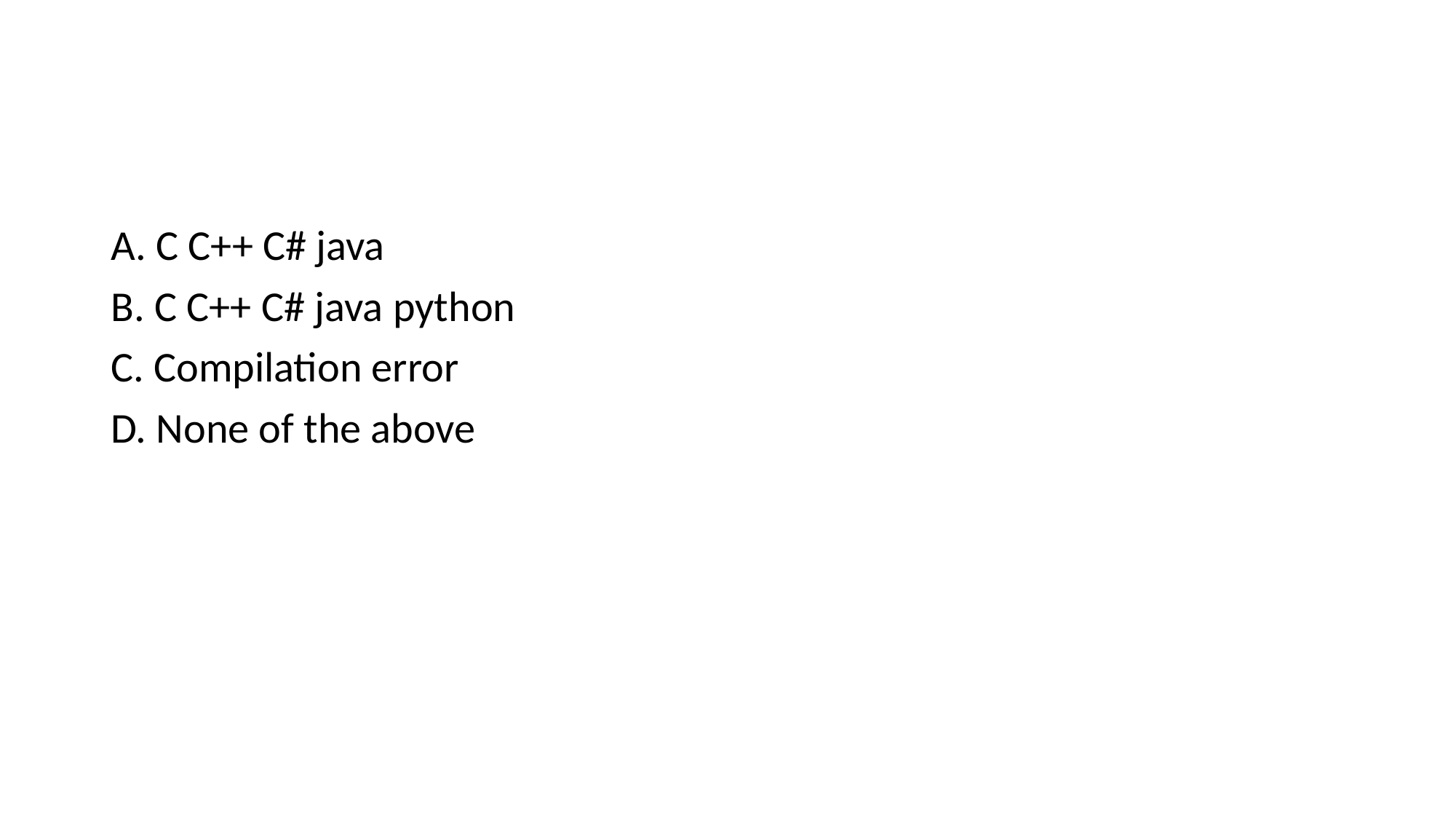

A. C C++ C# java
B. C C++ C# java python
C. Compilation error
D. None of the above